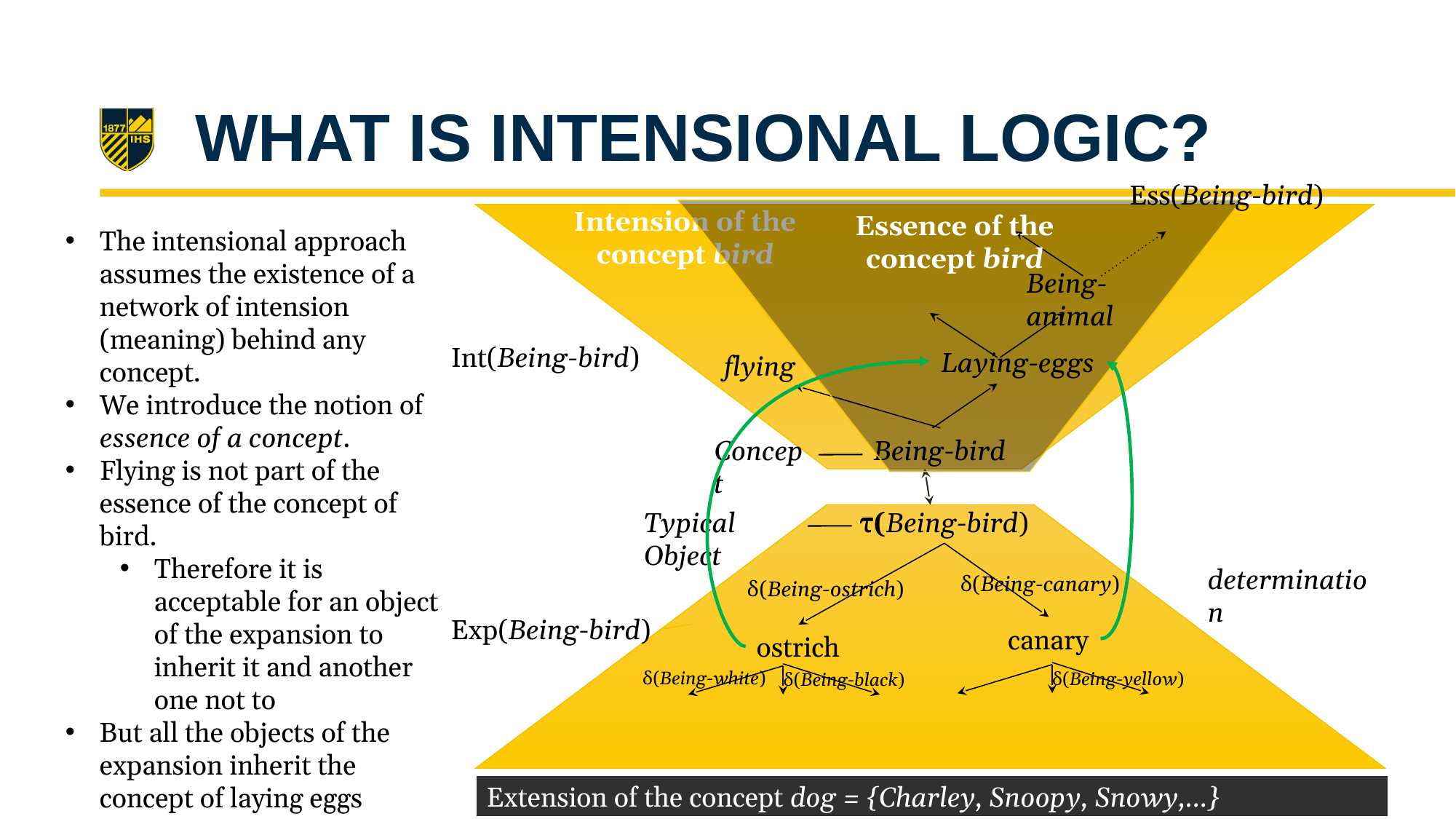

# WHAT IS INTENSIONAL LOGIC?
Ess(Being-bird)
Intension of the concept bird

Essence of the concept bird

The intensional approach assumes the existence of a network of intension (meaning) behind any concept.
We introduce the notion of essence of a concept.
Flying is not part of the essence of the concept of bird.
Therefore it is acceptable for an object of the expansion to inherit it and another one not to
But all the objects of the expansion inherit the concept of laying eggs
Being-animal
Int(Being-bird)
Laying-eggs
flying
Being-bird
Concept
Typical Object
τ(Being-bird)

determination
δ(Being-canary)
δ(Being-ostrich)
Exp(Being-bird)
canary
ostrich
δ(Being-white)
δ(Being-yellow)
δ(Being-black)
Extension of the concept dog = {Charley, Snoopy, Snowy,…}